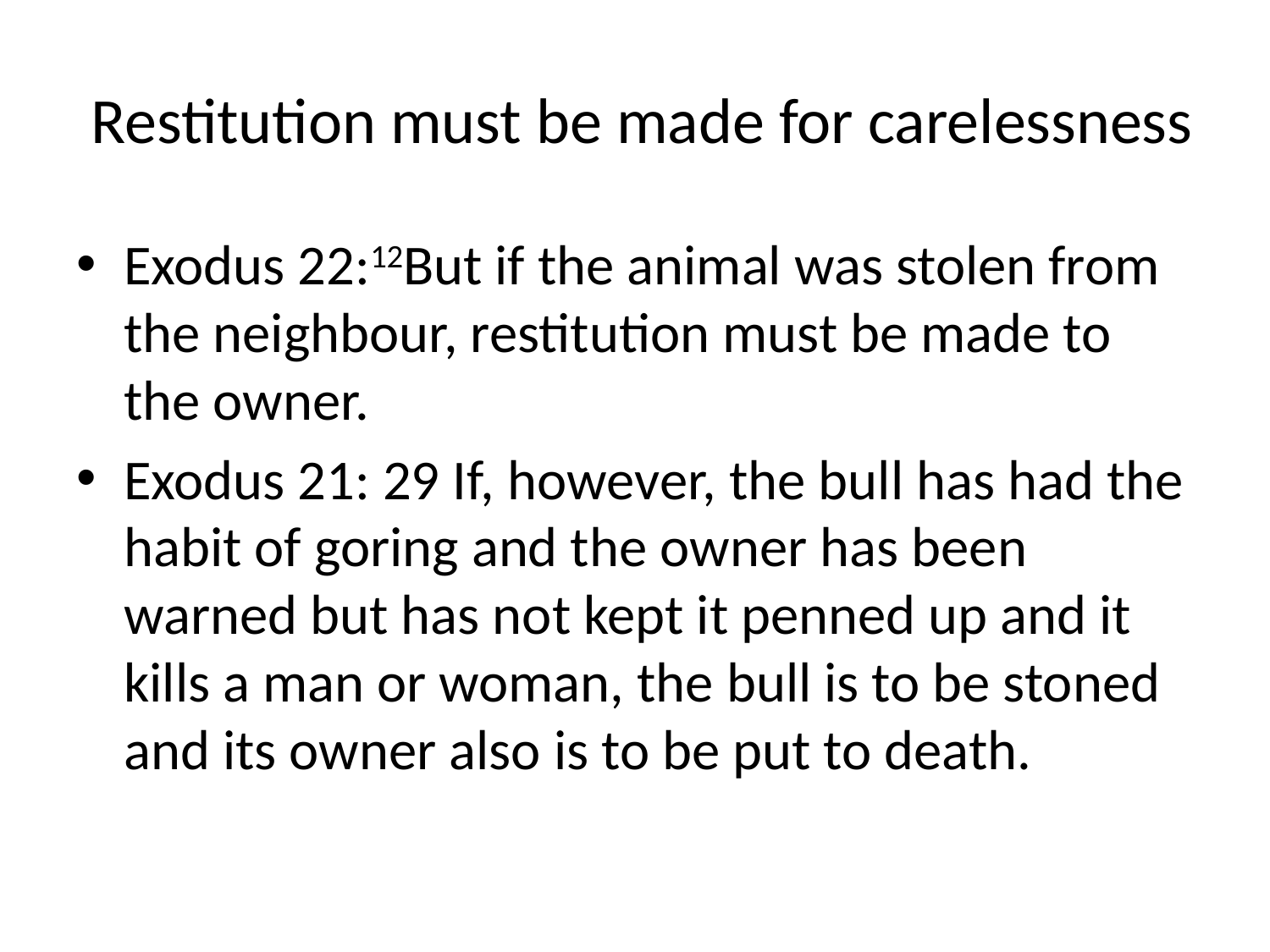

# Restitution must be made for carelessness
Exodus 22:12But if the animal was stolen from the neighbour, restitution must be made to the owner.
Exodus 21: 29 If, however, the bull has had the habit of goring and the owner has been warned but has not kept it penned up and it kills a man or woman, the bull is to be stoned and its owner also is to be put to death.